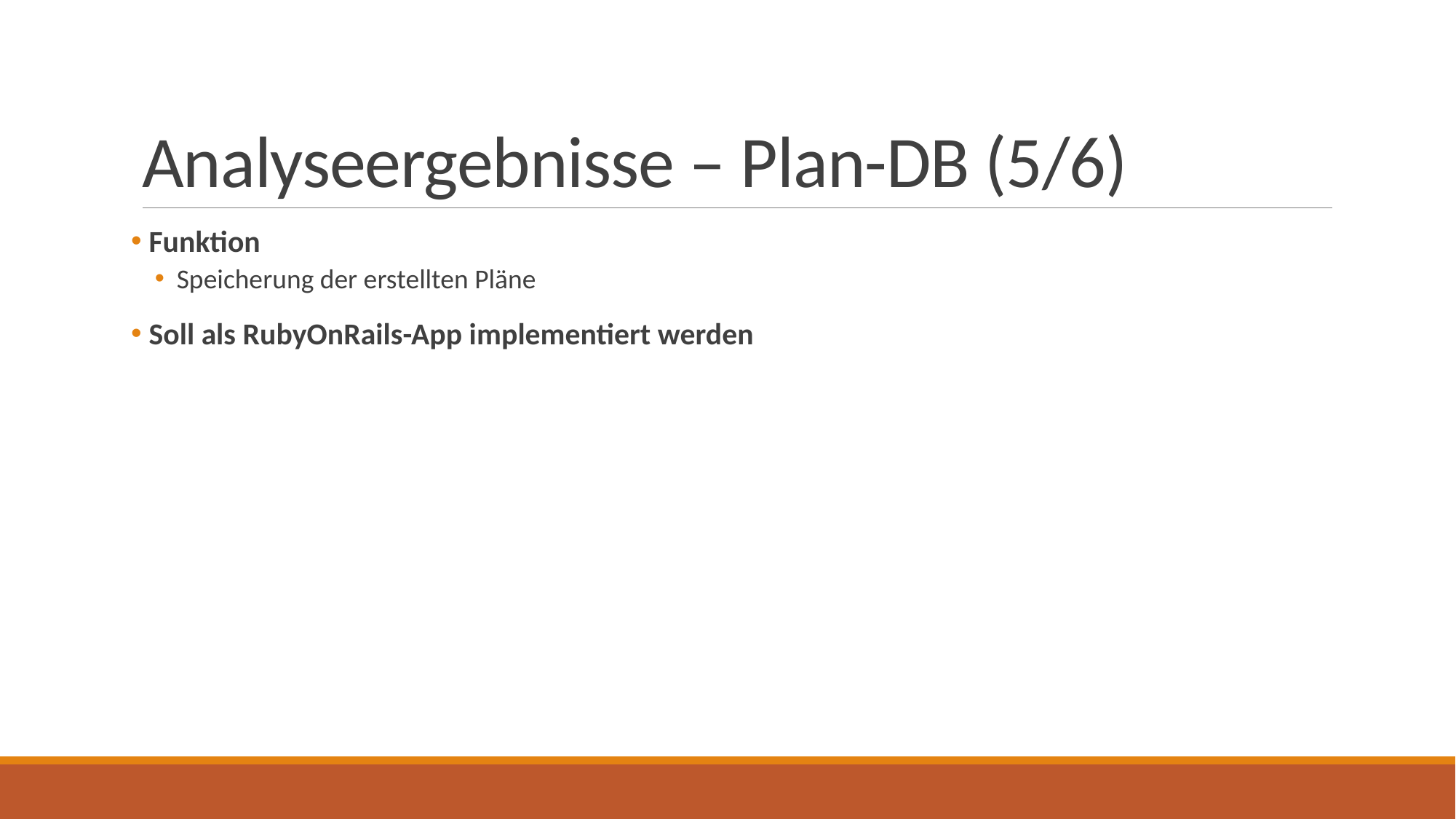

# Analyseergebnisse – Plan-DB (5/6)
 Funktion
Speicherung der erstellten Pläne
 Soll als RubyOnRails-App implementiert werden